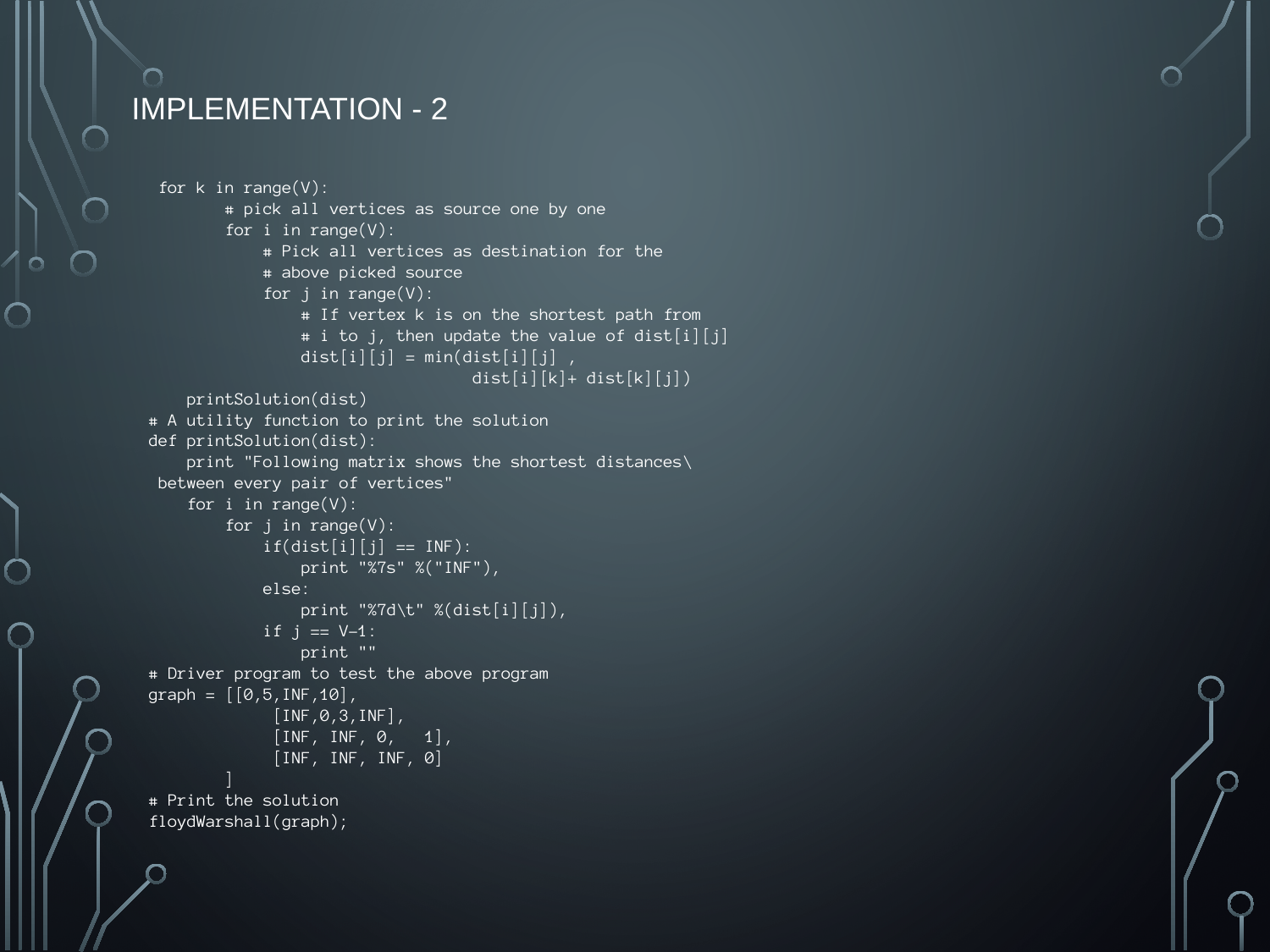

# Implementation - 2
 for k in range(V):
        # pick all vertices as source one by one
        for i in range(V):
            # Pick all vertices as destination for the
            # above picked source
            for j in range(V):
                # If vertex k is on the shortest path from
                # i to j, then update the value of dist[i][j]
                dist[i][j] = min(dist[i][j] ,
                                  dist[i][k]+ dist[k][j])
    printSolution(dist)
# A utility function to print the solution
def printSolution(dist):
    print "Following matrix shows the shortest distances\
 between every pair of vertices"
    for i in range(V):
        for j in range(V):
            if(dist[i][j] == INF):
                print "%7s" %("INF"),
            else:
                print "%7d\t" %(dist[i][j]),
            if j == V-1:
                print ""
# Driver program to test the above program
graph = [[0,5,INF,10],
             [INF,0,3,INF],
             [INF, INF, 0,   1],
             [INF, INF, INF, 0]
        ]
# Print the solution
floydWarshall(graph);